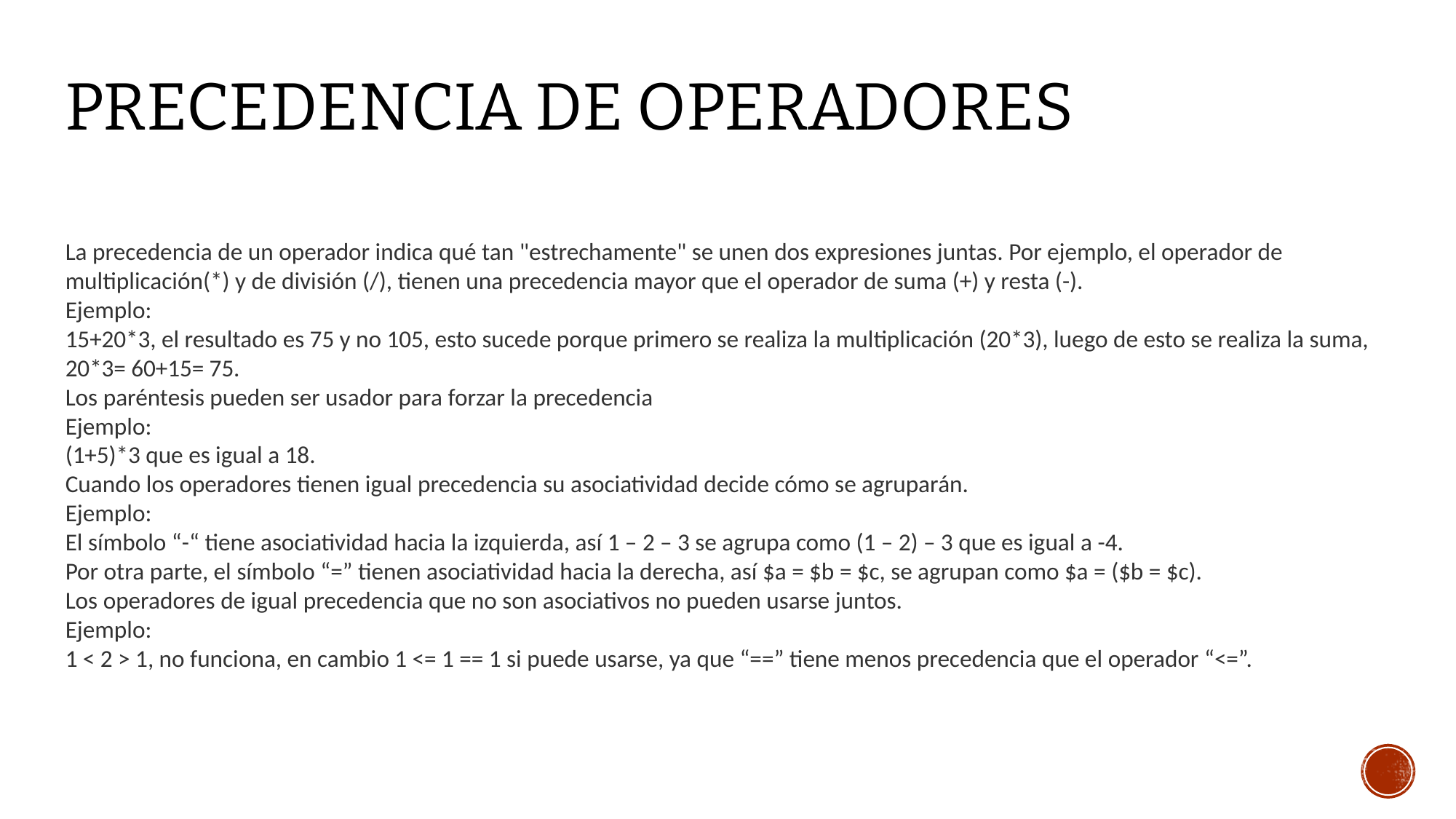

# Precedencia de operadores
La precedencia de un operador indica qué tan "estrechamente" se unen dos expresiones juntas. Por ejemplo, el operador de multiplicación(*) y de división (/), tienen una precedencia mayor que el operador de suma (+) y resta (-).
Ejemplo:
15+20*3, el resultado es 75 y no 105, esto sucede porque primero se realiza la multiplicación (20*3), luego de esto se realiza la suma, 20*3= 60+15= 75.
Los paréntesis pueden ser usador para forzar la precedencia
Ejemplo:
(1+5)*3 que es igual a 18.
Cuando los operadores tienen igual precedencia su asociatividad decide cómo se agruparán.
Ejemplo:
El símbolo “-“ tiene asociatividad hacia la izquierda, así 1 – 2 – 3 se agrupa como (1 – 2) – 3 que es igual a -4.
Por otra parte, el símbolo “=” tienen asociatividad hacia la derecha, así $a = $b = $c, se agrupan como $a = ($b = $c).
Los operadores de igual precedencia que no son asociativos no pueden usarse juntos.
Ejemplo:
1 < 2 > 1, no funciona, en cambio 1 <= 1 == 1 si puede usarse, ya que “==” tiene menos precedencia que el operador “<=”.